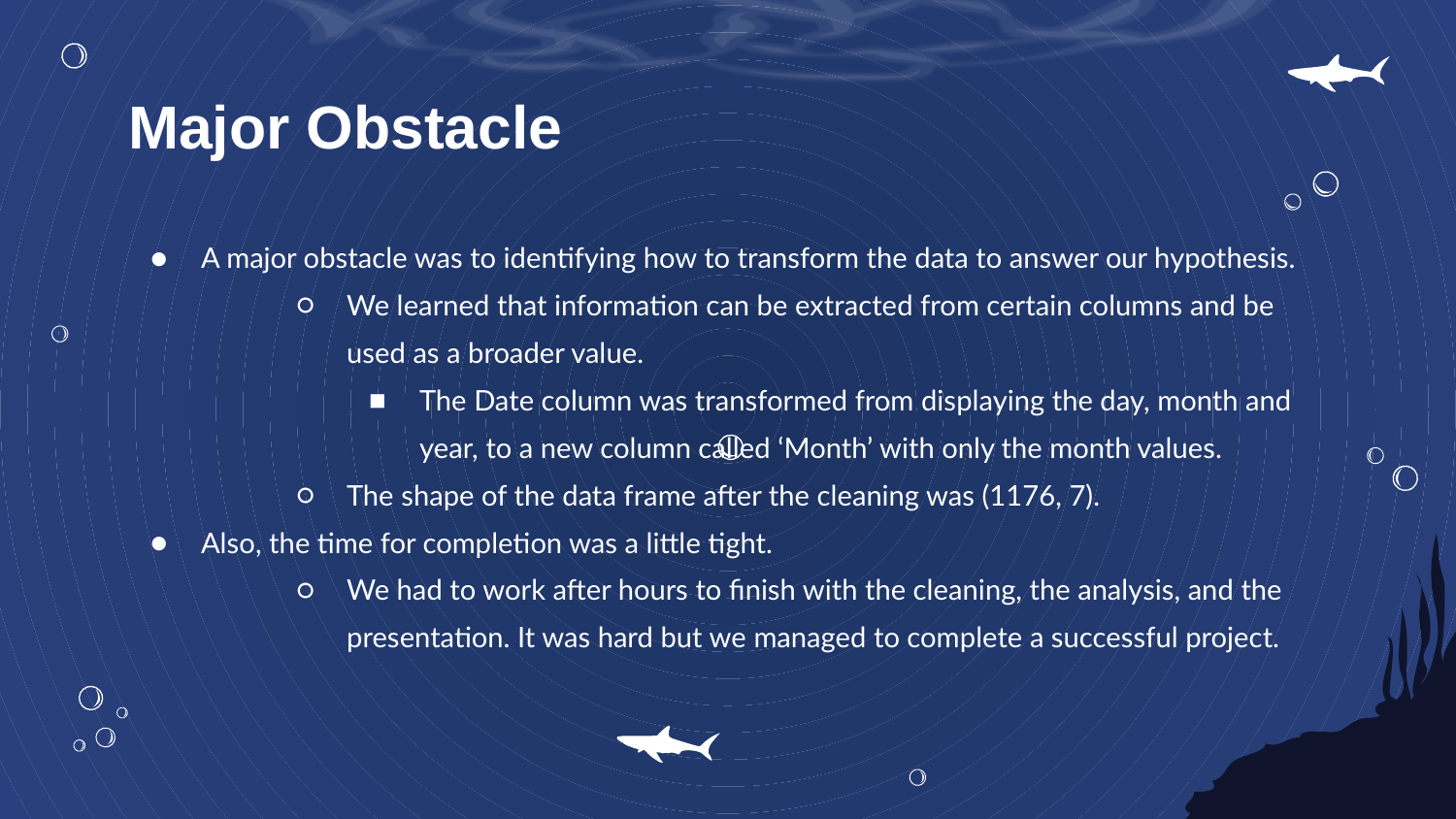

# Major Obstacle

A major obstacle was to identifying how to transform the data to answer our hypothesis.
We learned that information can be extracted from certain columns and be used as a broader value.
The Date column was transformed from displaying the day, month and year, to a new column called ‘Month’ with only the month values.
The shape of the data frame after the cleaning was (1176, 7).
Also, the time for completion was a little tight.
We had to work after hours to finish with the cleaning, the analysis, and the presentation. It was hard but we managed to complete a successful project.